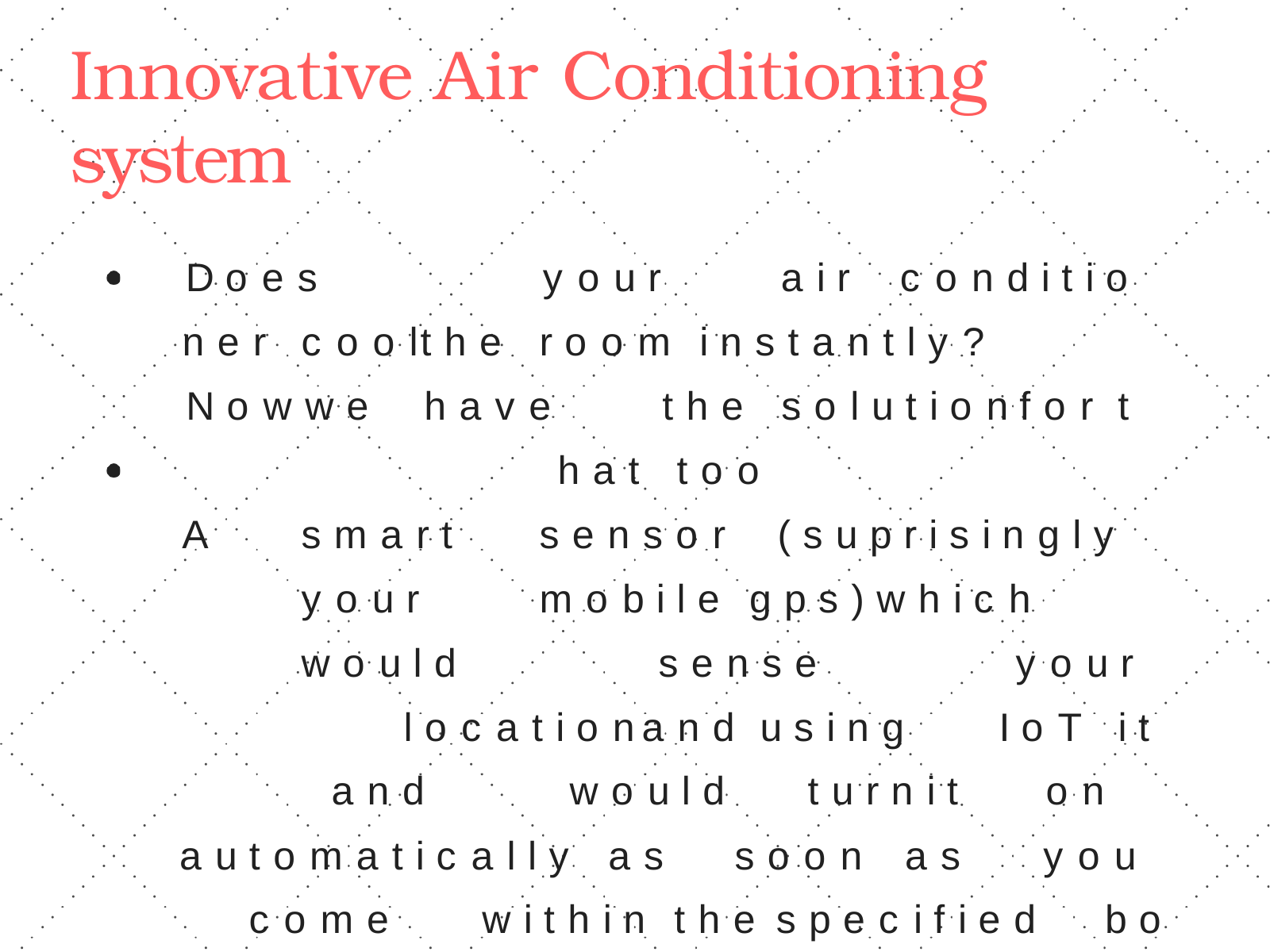

# Innovative Air Conditioning system
D o e s		y o u r	a i r	c o n d i t i o n e r	c o o l	t h e	r o o m  i n s t a n t l y ?		N o w	w e	h a v e	t h e	s o l u t i o n	f o r  t h a t	t o o
A	s m a r t	s e n s o r	( s u p r i s i n g l y		y o u r	m o b i l e  g p s ) w h i c h		w o u l d		s e n s e		y o u r		l o c a t i o n	a n d  u s i n g	I o T	i t	a n d		w o u l d	t u r n	i t	o n
a u t o m a t i c a l l y	a s	s o o n	a s	y o u	c o m e	w i t h i n  t h e	s p e c i f i e d	b o u n d a r y		o f		y o u r	h o u s e